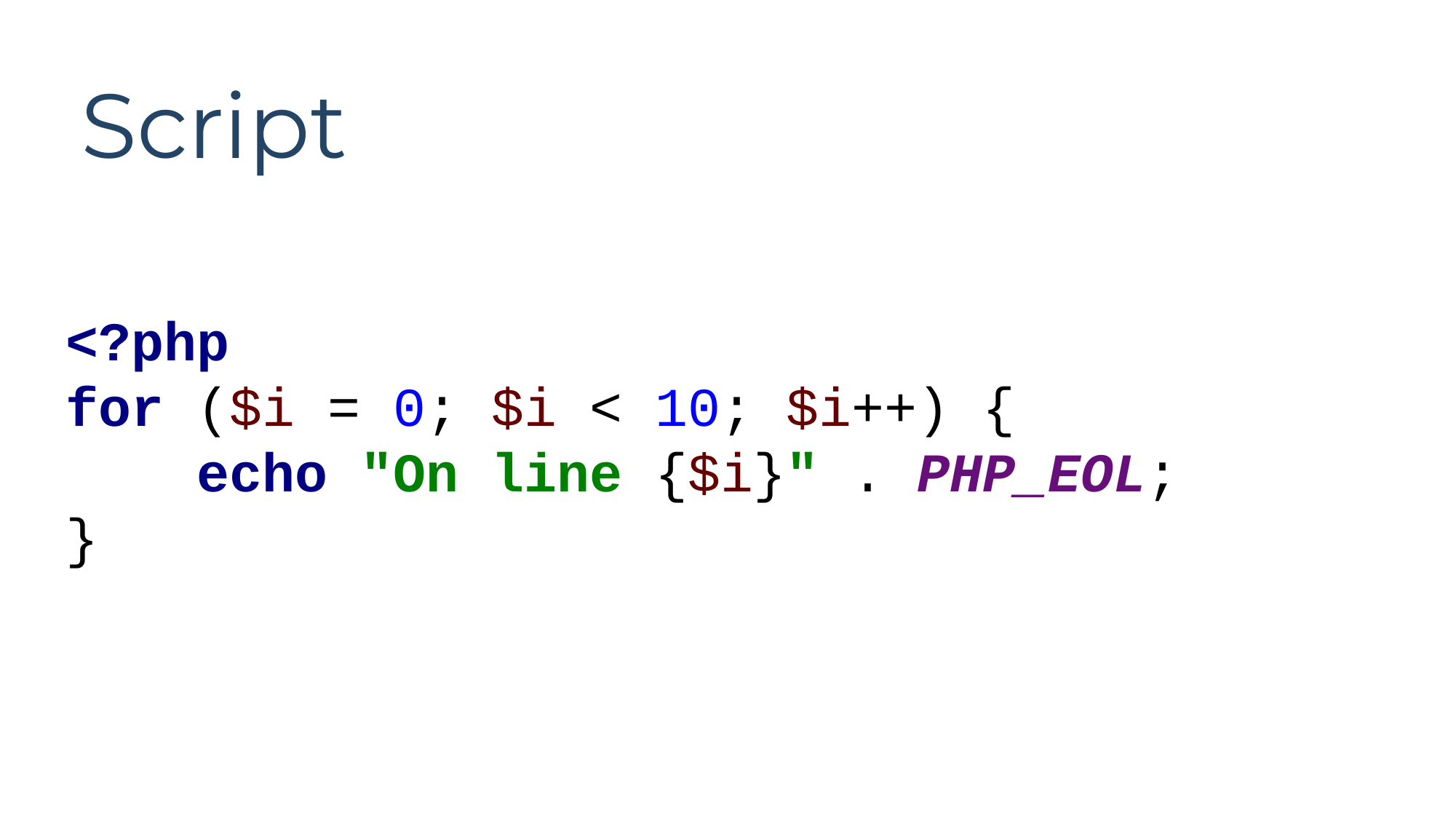

# Script
<?php
for ($i = 0; $i < 10; $i++) {
    echo "On line {$i}" . PHP_EOL;
}